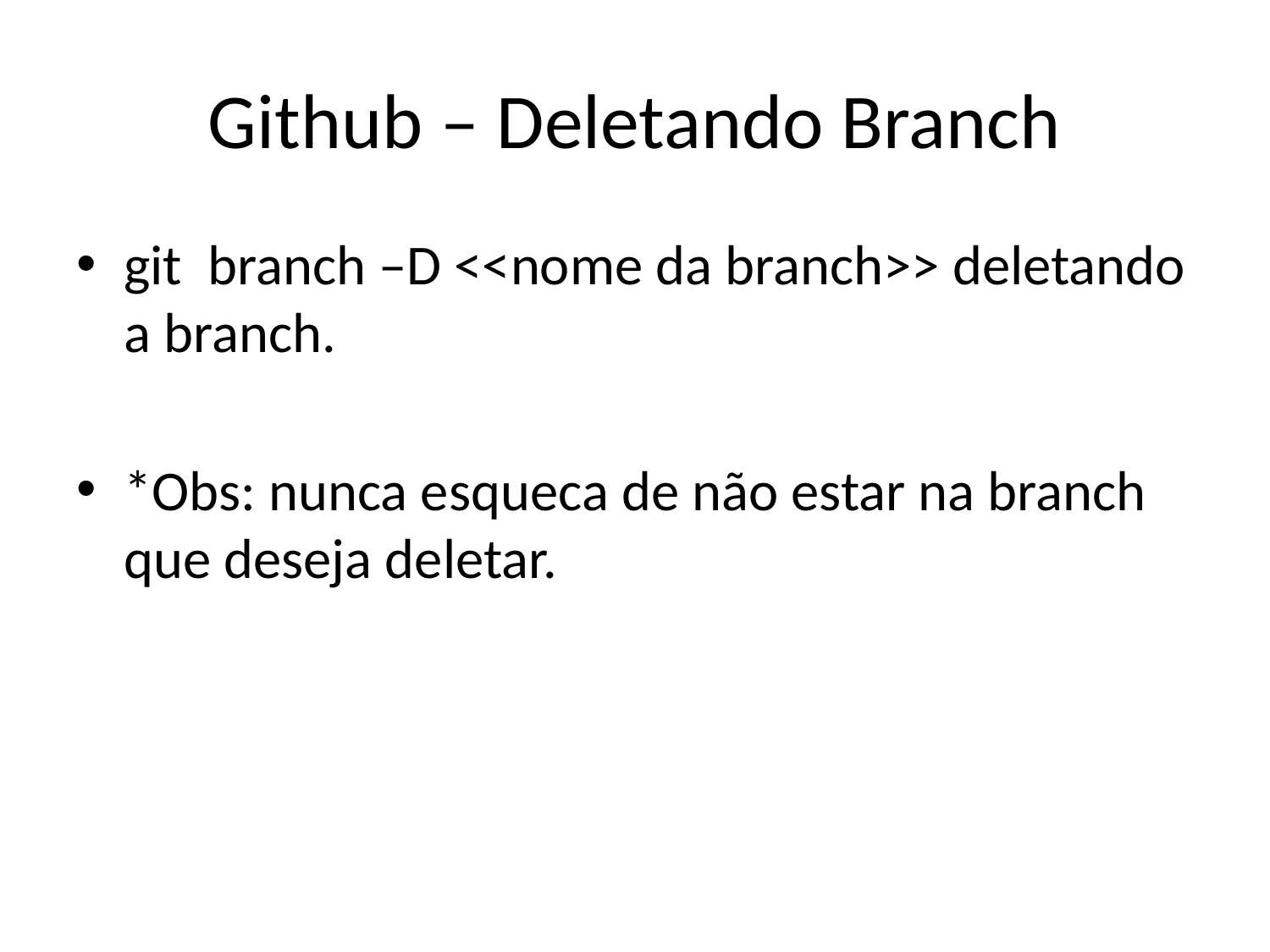

# Github – Deletando Branch
git  branch –D <<nome da branch>> deletando a branch.

*Obs: nunca esqueca de não estar na branch que deseja deletar.